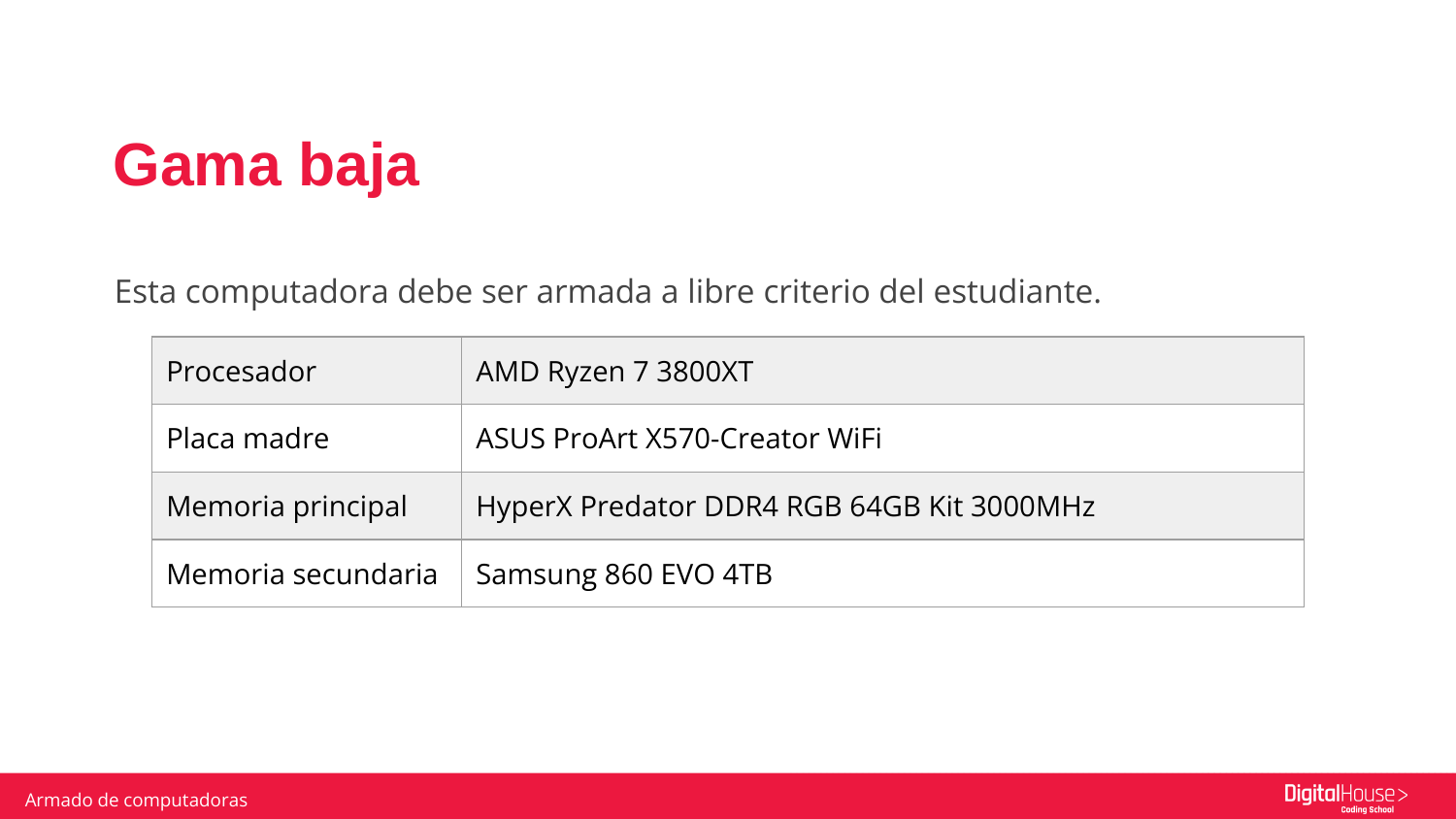

Gama baja
Esta computadora debe ser armada a libre criterio del estudiante.

| Procesador | AMD Ryzen 7 3800XT |
| --- | --- |
| Placa madre | ASUS ProArt X570-Creator WiFi |
| Memoria principal | HyperX Predator DDR4 RGB 64GB Kit 3000MHz |
| Memoria secundaria | Samsung 860 EVO 4TB |